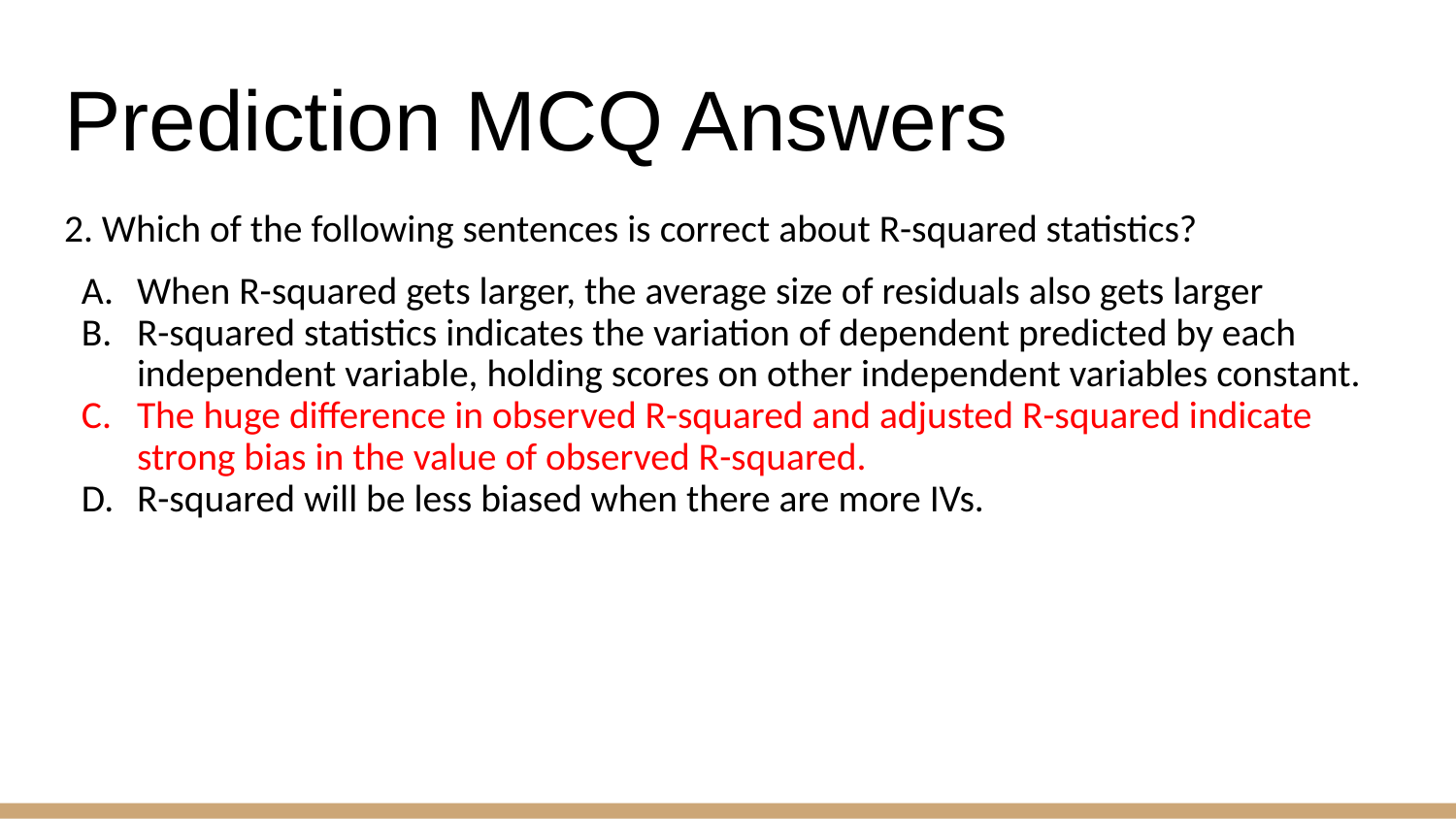

# Prediction MCQ Answers
2. Which of the following sentences is correct about R-squared statistics?
When R-squared gets larger, the average size of residuals also gets larger
R-squared statistics indicates the variation of dependent predicted by each independent variable, holding scores on other independent variables constant.
The huge difference in observed R-squared and adjusted R-squared indicate strong bias in the value of observed R-squared.
R-squared will be less biased when there are more IVs.